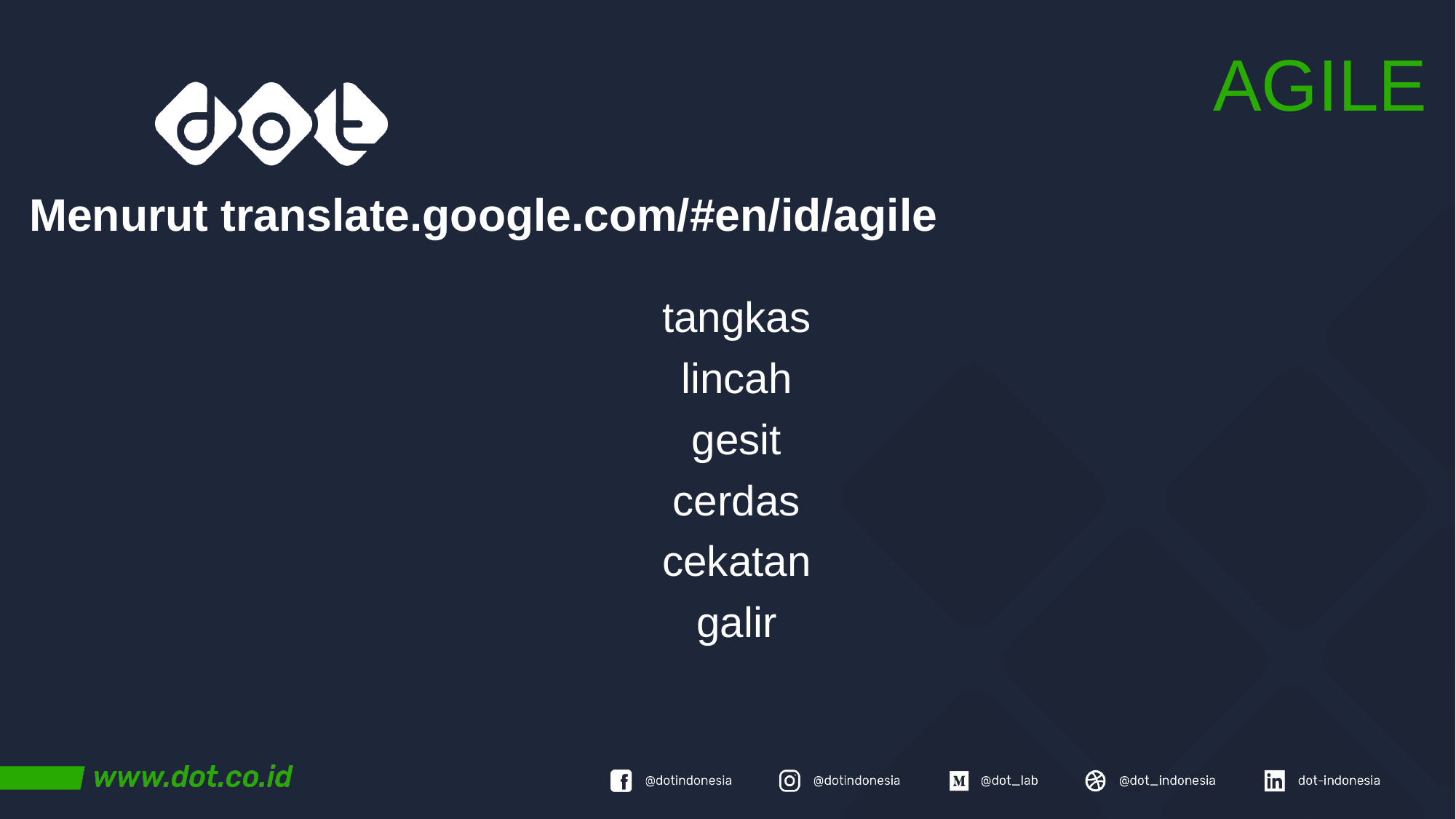

# AGILE
Menurut translate.google.com/#en/id/agile
tangkas
lincah
gesit
cerdas
cekatan
galir